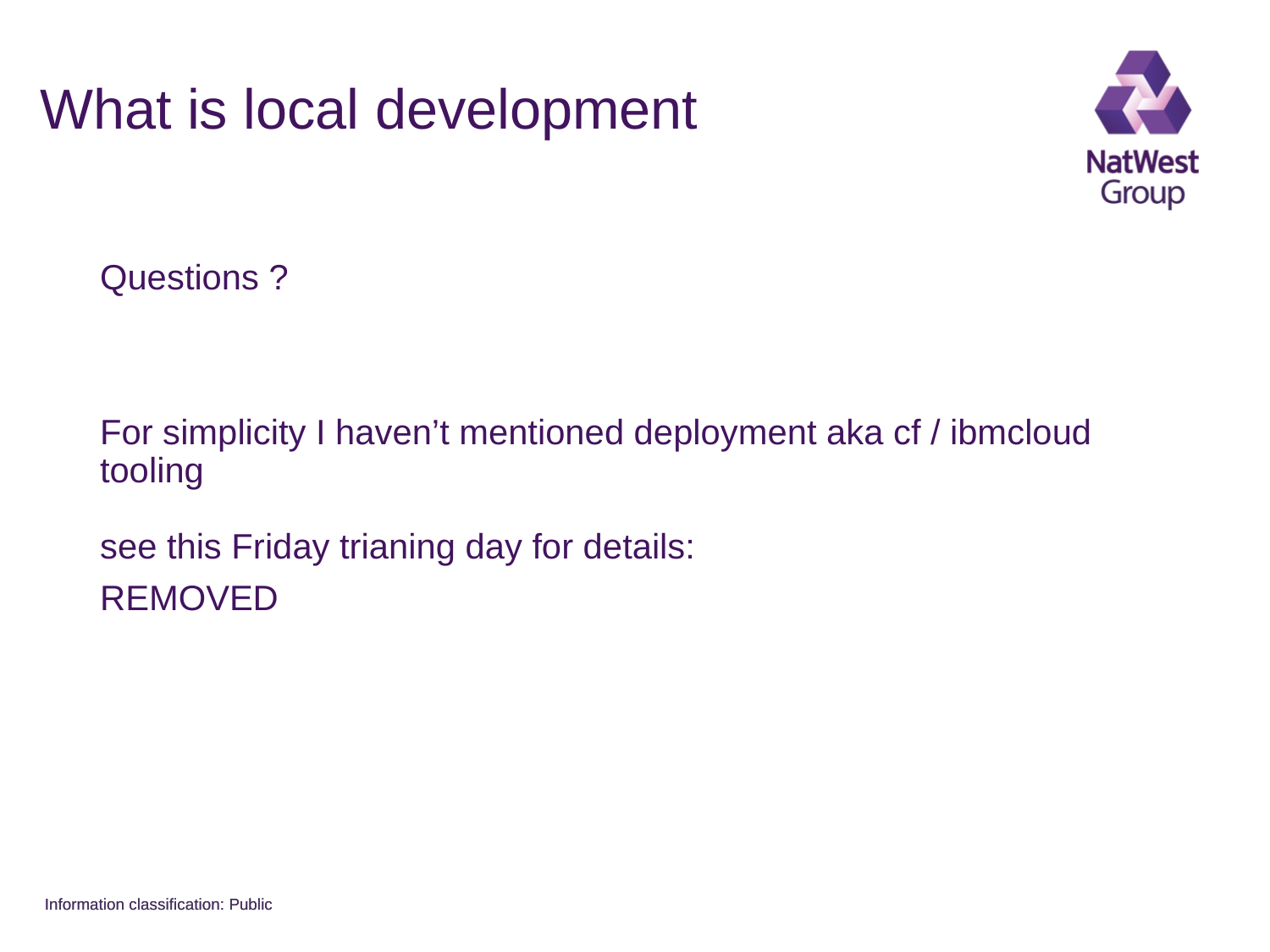

FOR INTERNAL USE ONLY
# What is local development
Questions ?

For simplicity I haven’t mentioned deployment aka cf / ibmcloud tooling
see this Friday trianing day for details:
REMOVED
Information classiﬁcation: Public